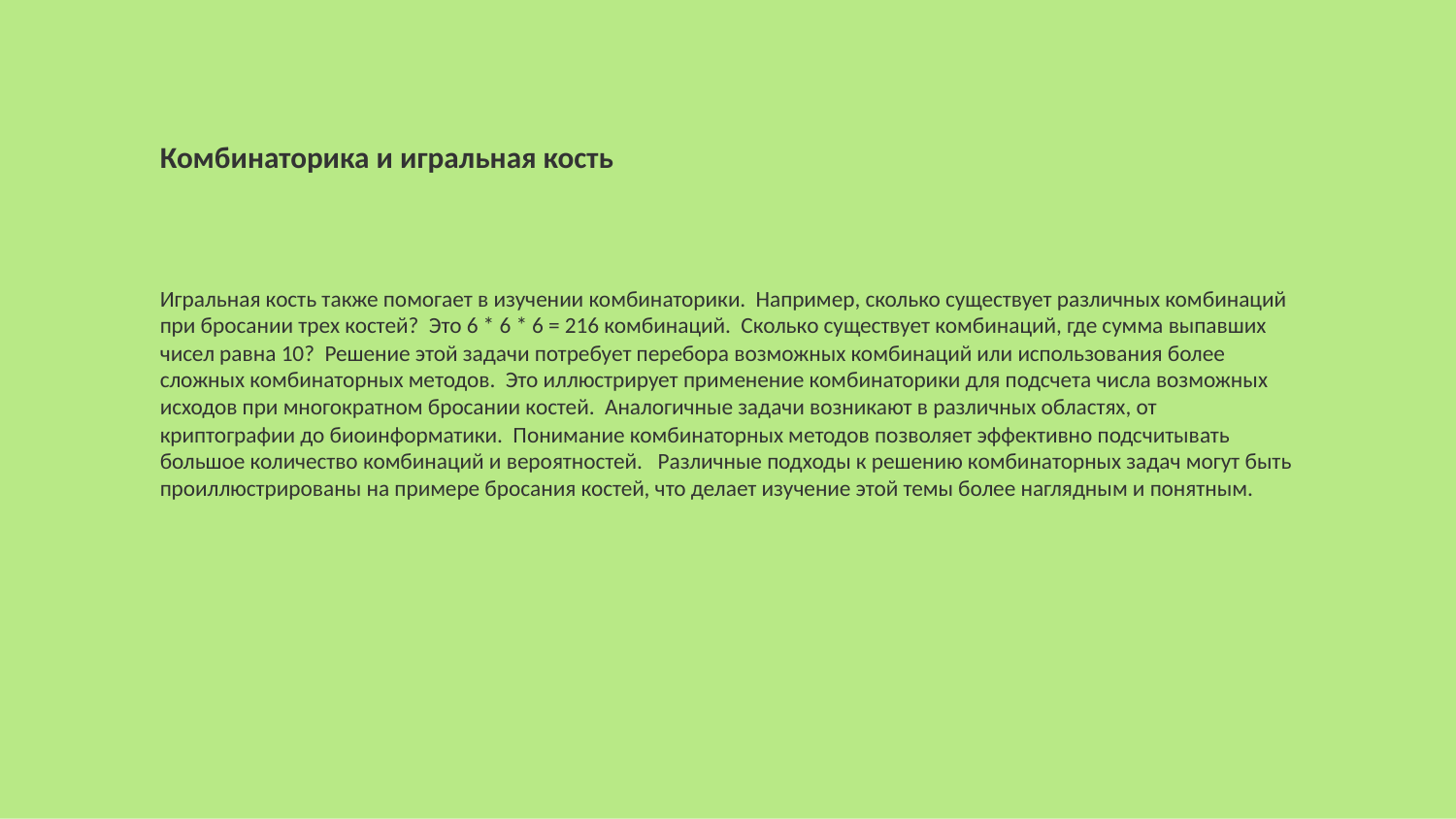

Комбинаторика и игральная кость
Игральная кость также помогает в изучении комбинаторики.  Например, сколько существует различных комбинаций при бросании трех костей?  Это 6 * 6 * 6 = 216 комбинаций.  Сколько существует комбинаций, где сумма выпавших чисел равна 10?  Решение этой задачи потребует перебора возможных комбинаций или использования более сложных комбинаторных методов.  Это иллюстрирует применение комбинаторики для подсчета числа возможных исходов при многократном бросании костей.  Аналогичные задачи возникают в различных областях, от криптографии до биоинформатики.  Понимание комбинаторных методов позволяет эффективно подсчитывать большое количество комбинаций и вероятностей.   Различные подходы к решению комбинаторных задач могут быть проиллюстрированы на примере бросания костей, что делает изучение этой темы более наглядным и понятным.